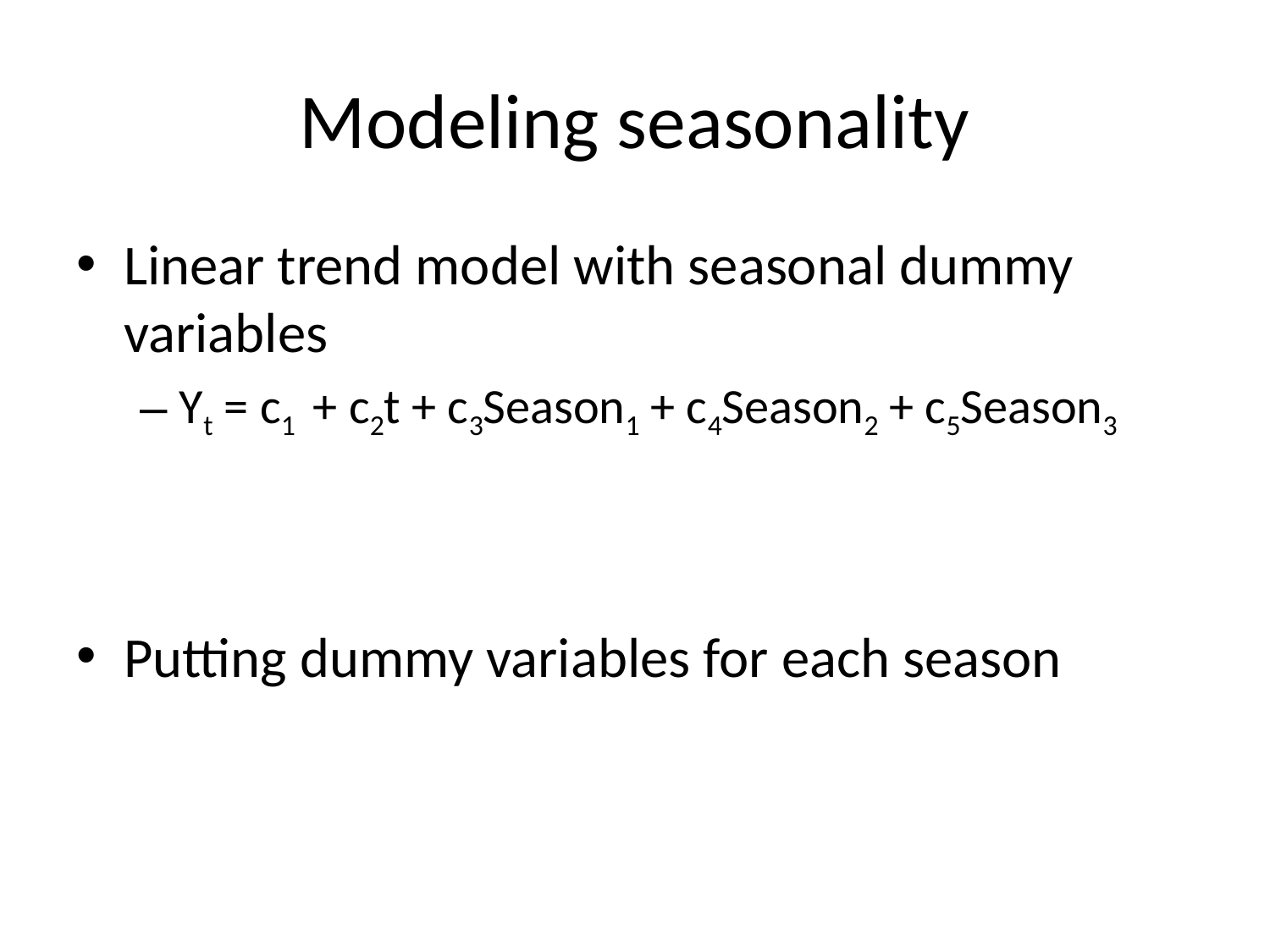

# Modeling seasonality
Linear trend model with seasonal dummy variables
Yt = c1  + c2t + c3Season1 + c4Season2 + c5Season3

Putting dummy variables for each season